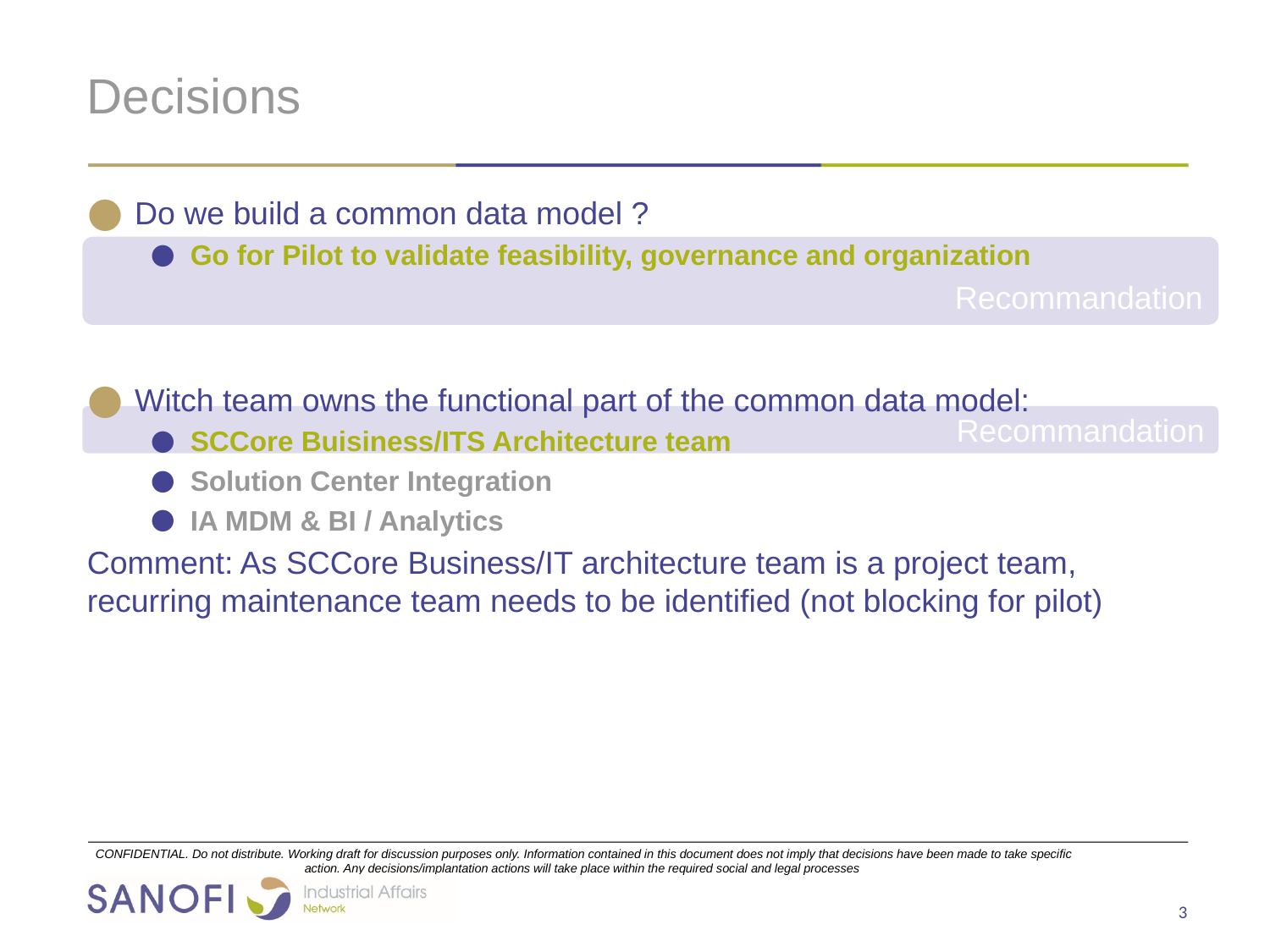

# Decisions
Do we build a common data model ?
Go for Pilot to validate feasibility, governance and organization

Witch team owns the functional part of the common data model:
SCCore Buisiness/ITS Architecture team
Solution Center Integration
IA MDM & BI / Analytics
Comment: As SCCore Business/IT architecture team is a project team, recurring maintenance team needs to be identified (not blocking for pilot)

Recommandation
Recommandation